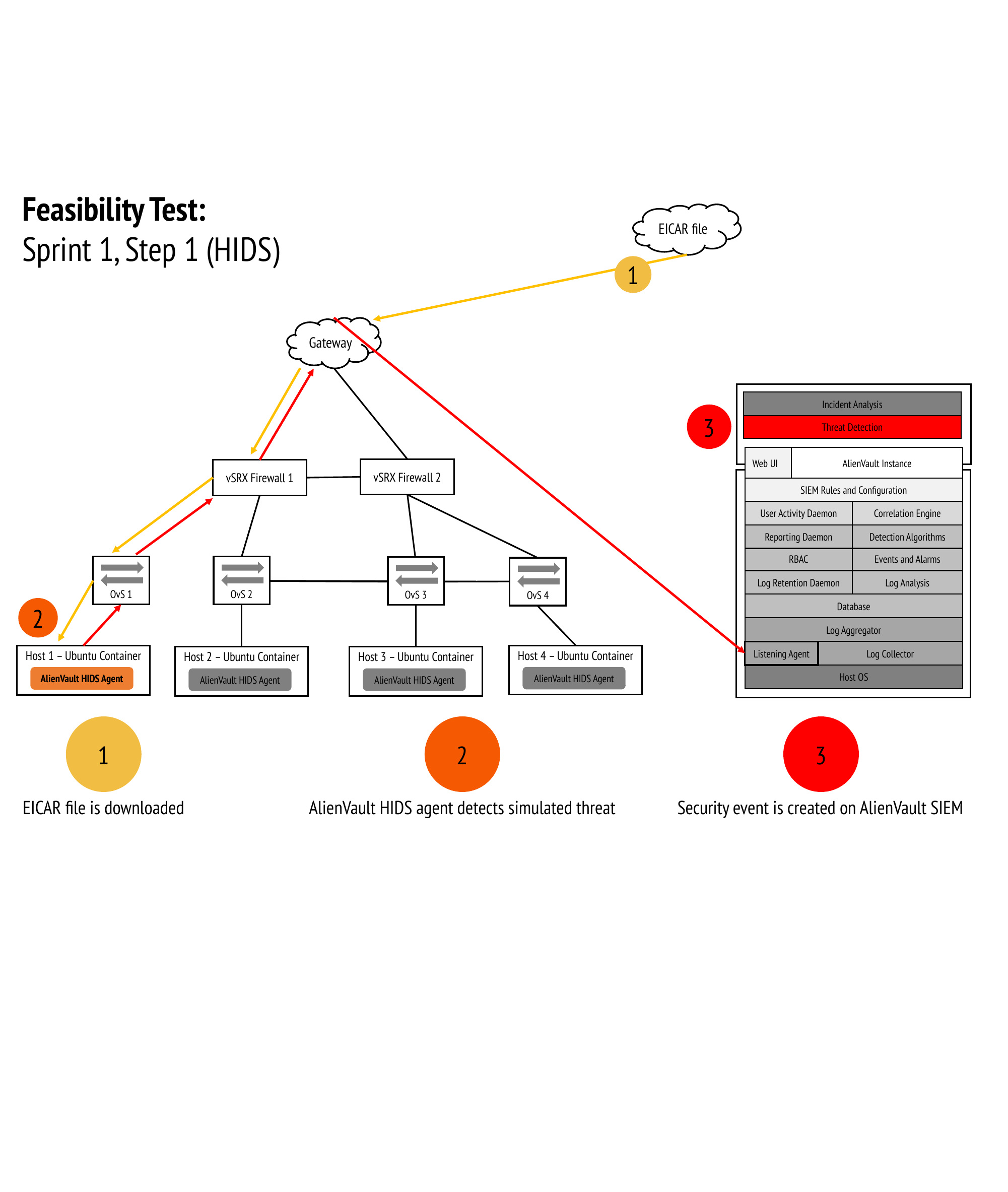

Feasibility Test:
Sprint 1, Step 1 (HIDS)
EICAR file
1
Gateway
vSRX Firewall 2
vSRX Firewall 1

OvS 1

OvS 2

OvS 3

OvS 4

Host 4 – Ubuntu Container

AlienVault HIDS Agent
Host 1 – Ubuntu Container

AlienVault HIDS Agent
Host 3 – Ubuntu Container

AlienVault HIDS Agent
Host 2 – Ubuntu Container

AlienVault HIDS Agent

Incident Analysis
Threat Detection
Web UI
AlienVault Instance

SIEM Rules and Configuration
User Activity Daemon
Correlation Engine
Reporting Daemon
Detection Algorithms
RBAC
Events and Alarms
Log Retention Daemon
Log Analysis
Database
Log Aggregator
Listening Agent
Log Collector
Host OS
3
2
1
2
3
EICAR file is downloaded
AlienVault HIDS agent detects simulated threat
Security event is created on AlienVault SIEM